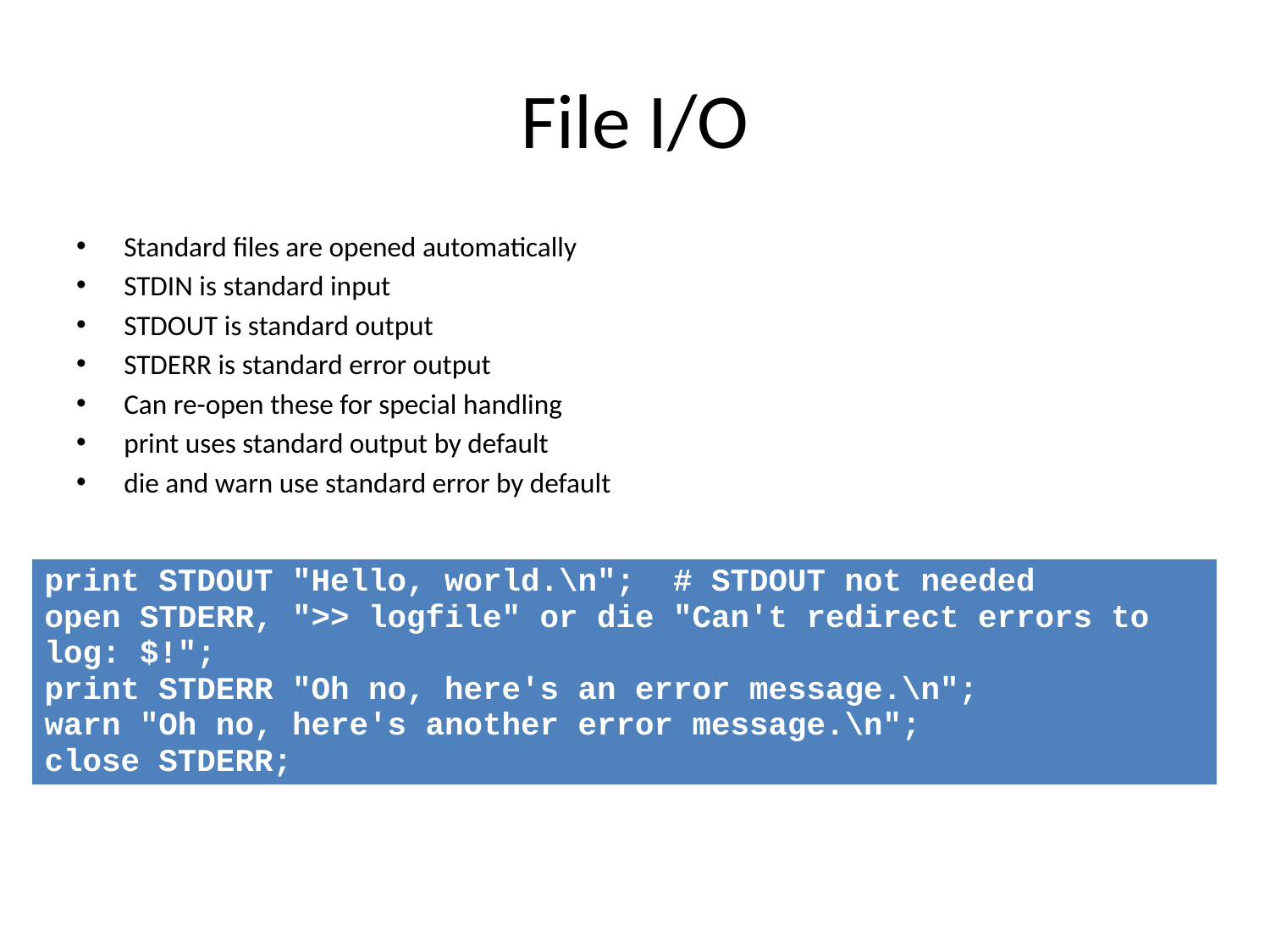

# File I/O
Standard files are opened automatically
STDIN is standard input
STDOUT is standard output
STDERR is standard error output
Can re-open these for special handling
print uses standard output by default
die and warn use standard error by default

| print STDOUT "Hello, world.\n"; # STDOUT not needed open STDERR, ">> logfile" or die "Can't redirect errors to log: $!"; print STDERR "Oh no, here's an error message.\n"; warn "Oh no, here's another error message.\n"; close STDERR; |
| --- |